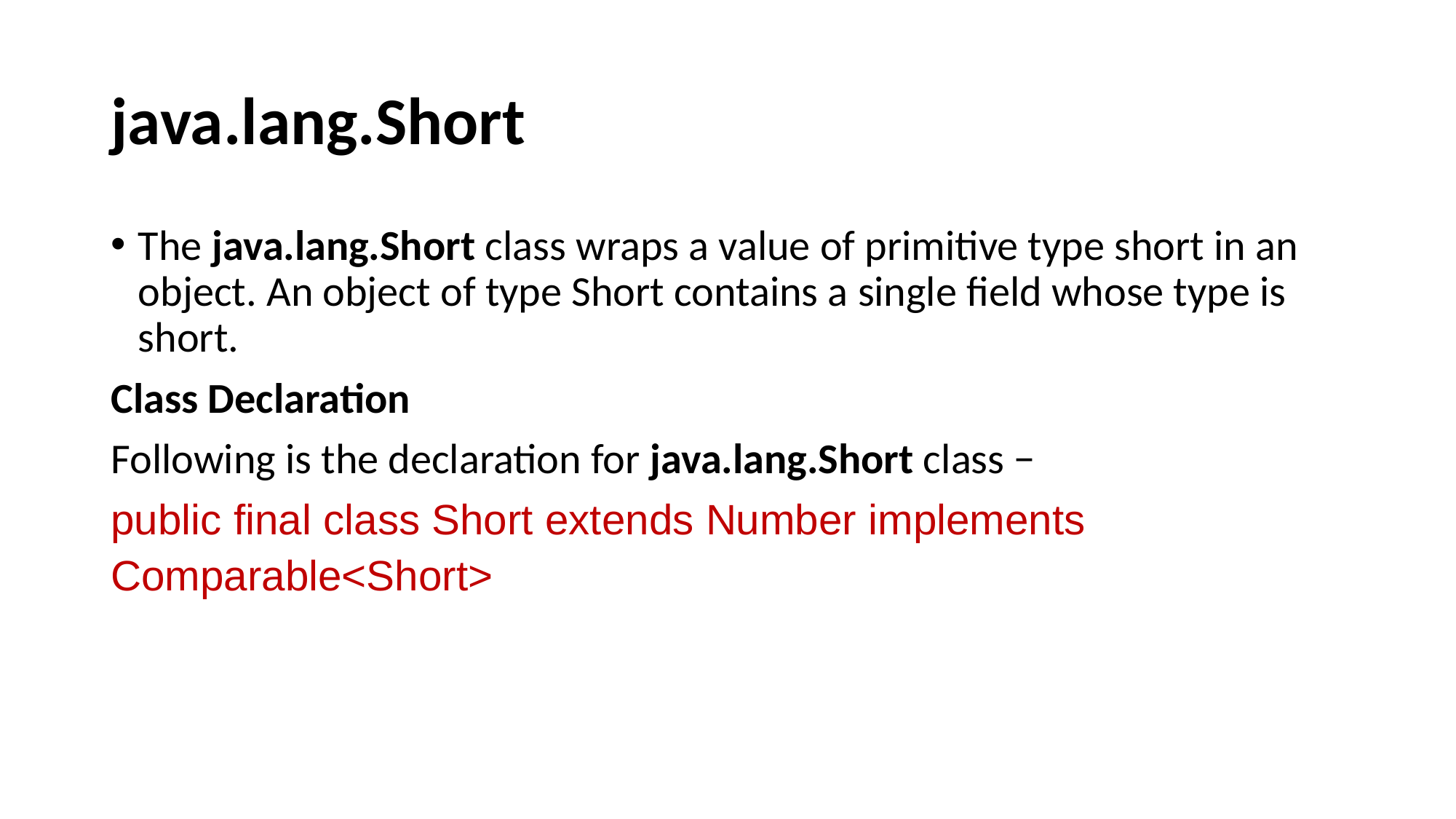

# java.lang.Short
The java.lang.Short class wraps a value of primitive type short in an object. An object of type Short contains a single field whose type is short.
Class Declaration
Following is the declaration for java.lang.Short class −
public final class Short extends Number implements Comparable<Short>